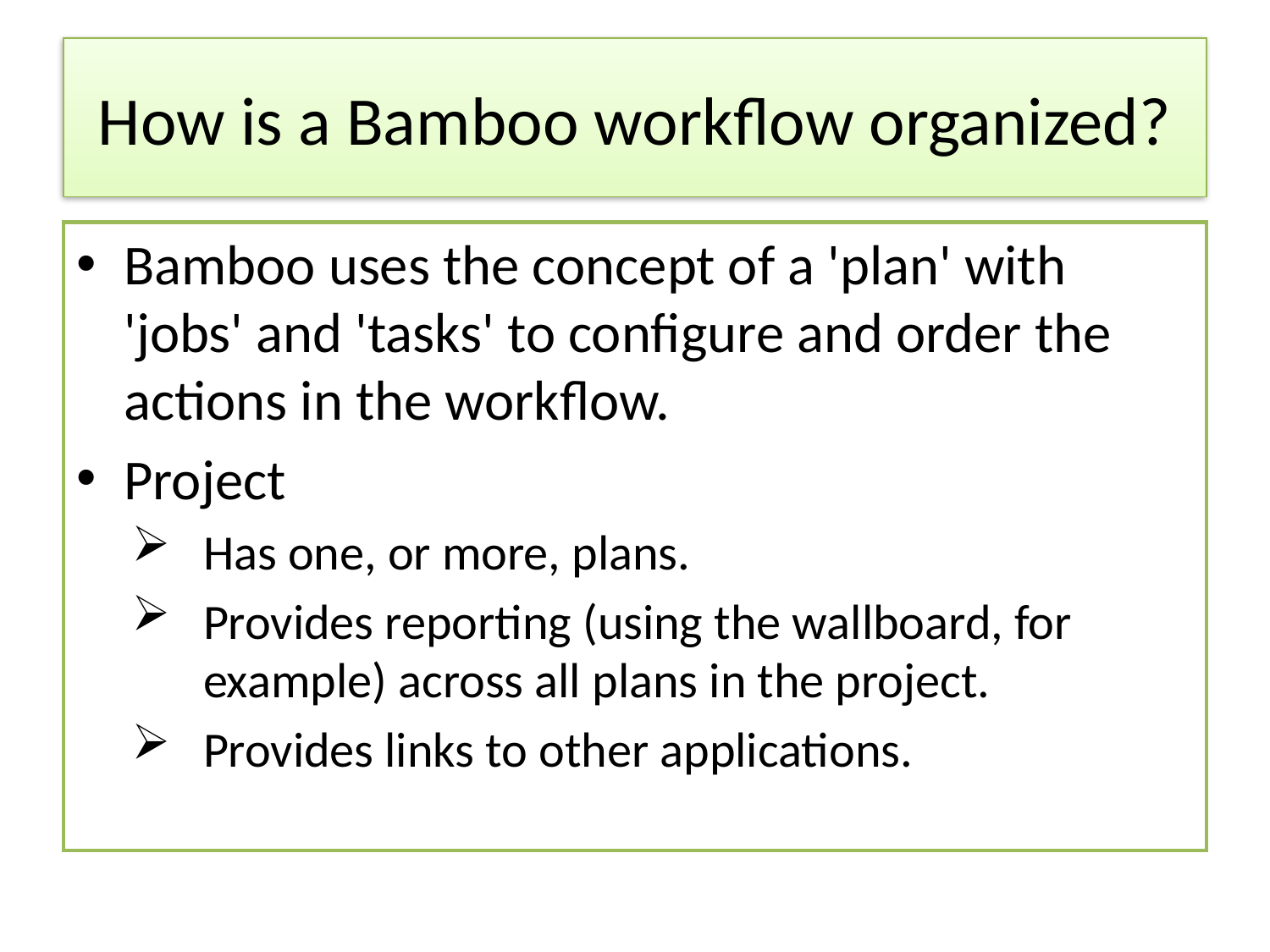

# How is a Bamboo workflow organized?
Bamboo uses the concept of a 'plan' with 'jobs' and 'tasks' to configure and order the actions in the workflow.
Project
Has one, or more, plans.
Provides reporting (using the wallboard, for example) across all plans in the project.
Provides links to other applications.